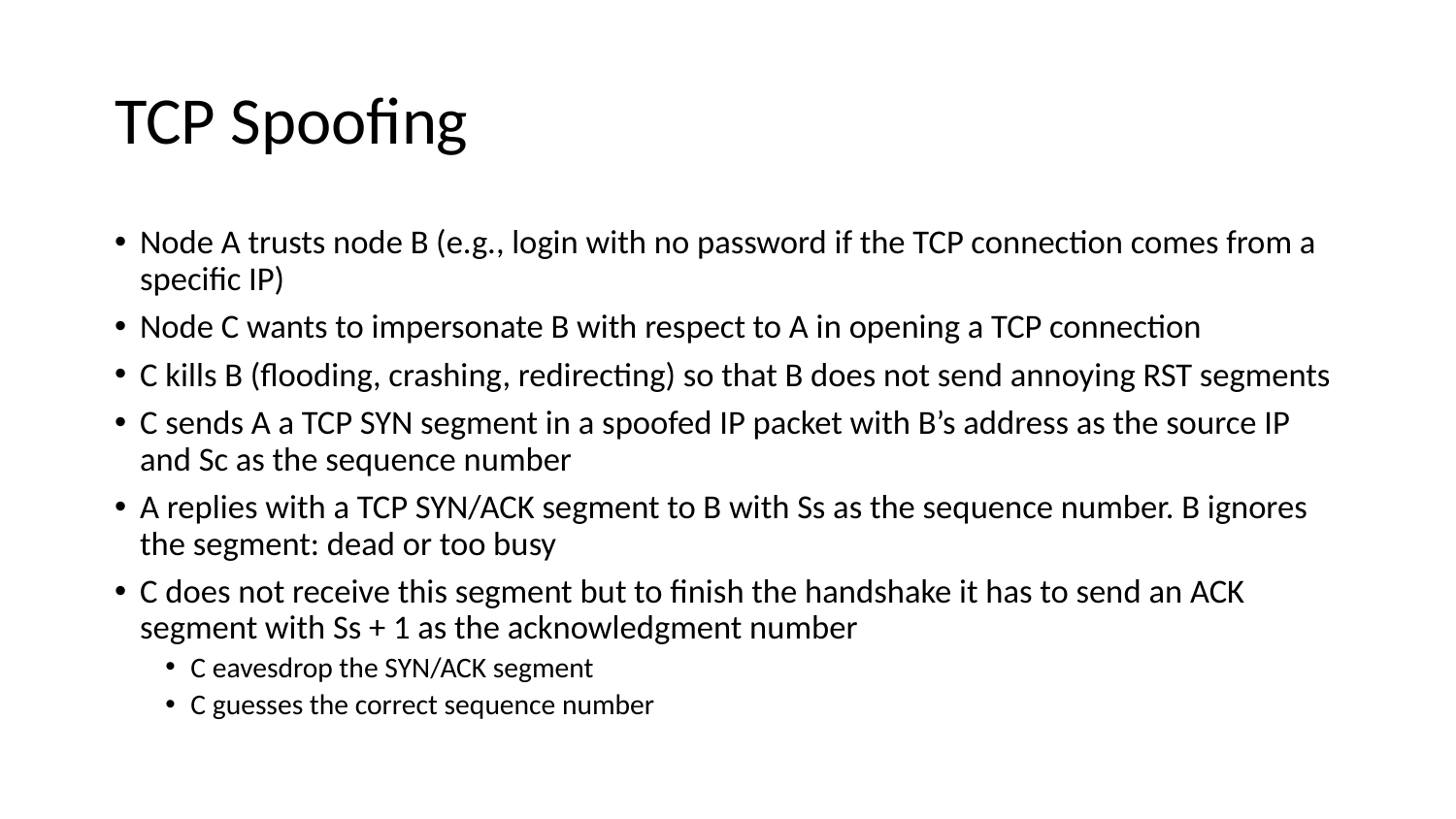

# TCP Spoofing
Node A trusts node B (e.g., login with no password if the TCP connection comes from a specific IP)
Node C wants to impersonate B with respect to A in opening a TCP connection
C kills B (flooding, crashing, redirecting) so that B does not send annoying RST segments
C sends A a TCP SYN segment in a spoofed IP packet with B’s address as the source IP and Sc as the sequence number
A replies with a TCP SYN/ACK segment to B with Ss as the sequence number. B ignores the segment: dead or too busy
C does not receive this segment but to finish the handshake it has to send an ACK segment with Ss + 1 as the acknowledgment number
C eavesdrop the SYN/ACK segment
C guesses the correct sequence number